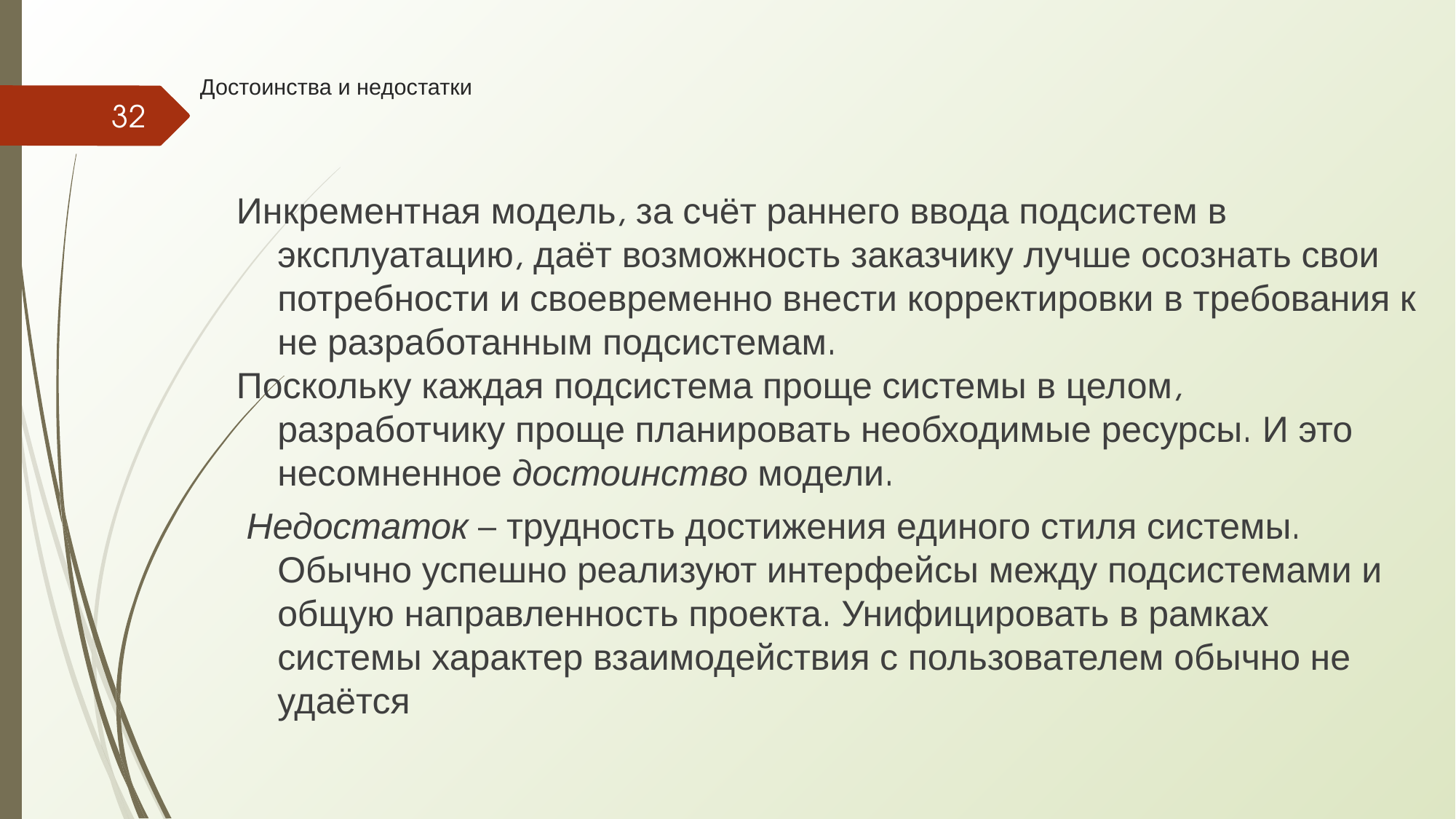

# Достоинства и недостатки
32
Инкрементная модель, за счёт раннего ввода подсистем в эксплуатацию, даёт возможность заказчику лучше осознать свои потребности и своевременно внести корректировки в требования к не разработанным подсистемам.
Поскольку каждая подсистема проще системы в целом, разработчику проще планировать необходимые ресурсы. И это несомненное достоинство модели.
 Недостаток – трудность достижения единого стиля системы. Обычно успешно реализуют интерфейсы между подсистемами и общую направленность проекта. Унифицировать в рамках системы характер взаимодействия с пользователем обычно не удаётся